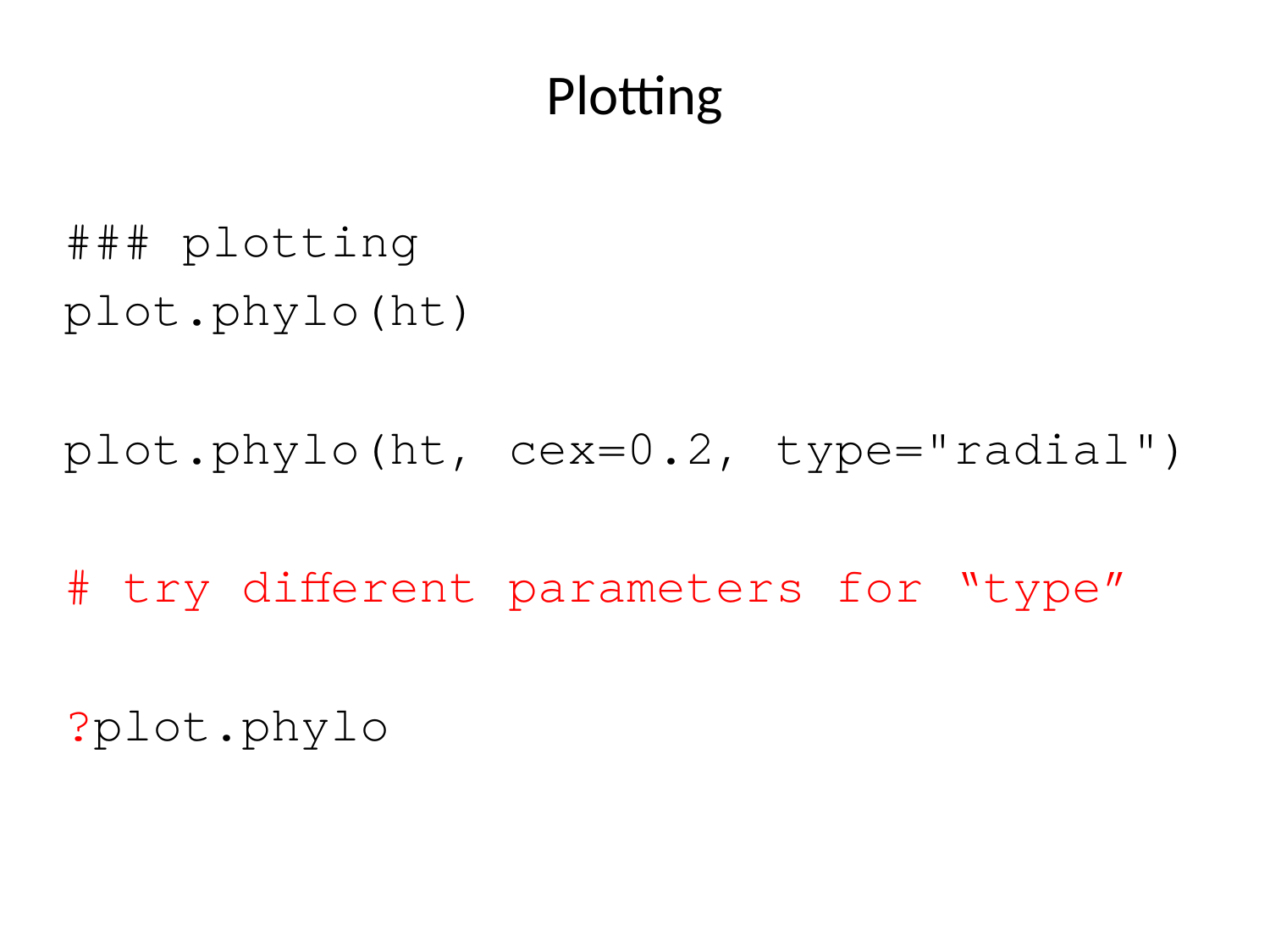

# Plotting
### plotting
plot.phylo(ht)

plot.phylo(ht, cex=0.2, type="radial")

# try different parameters for “type”

?plot.phylo